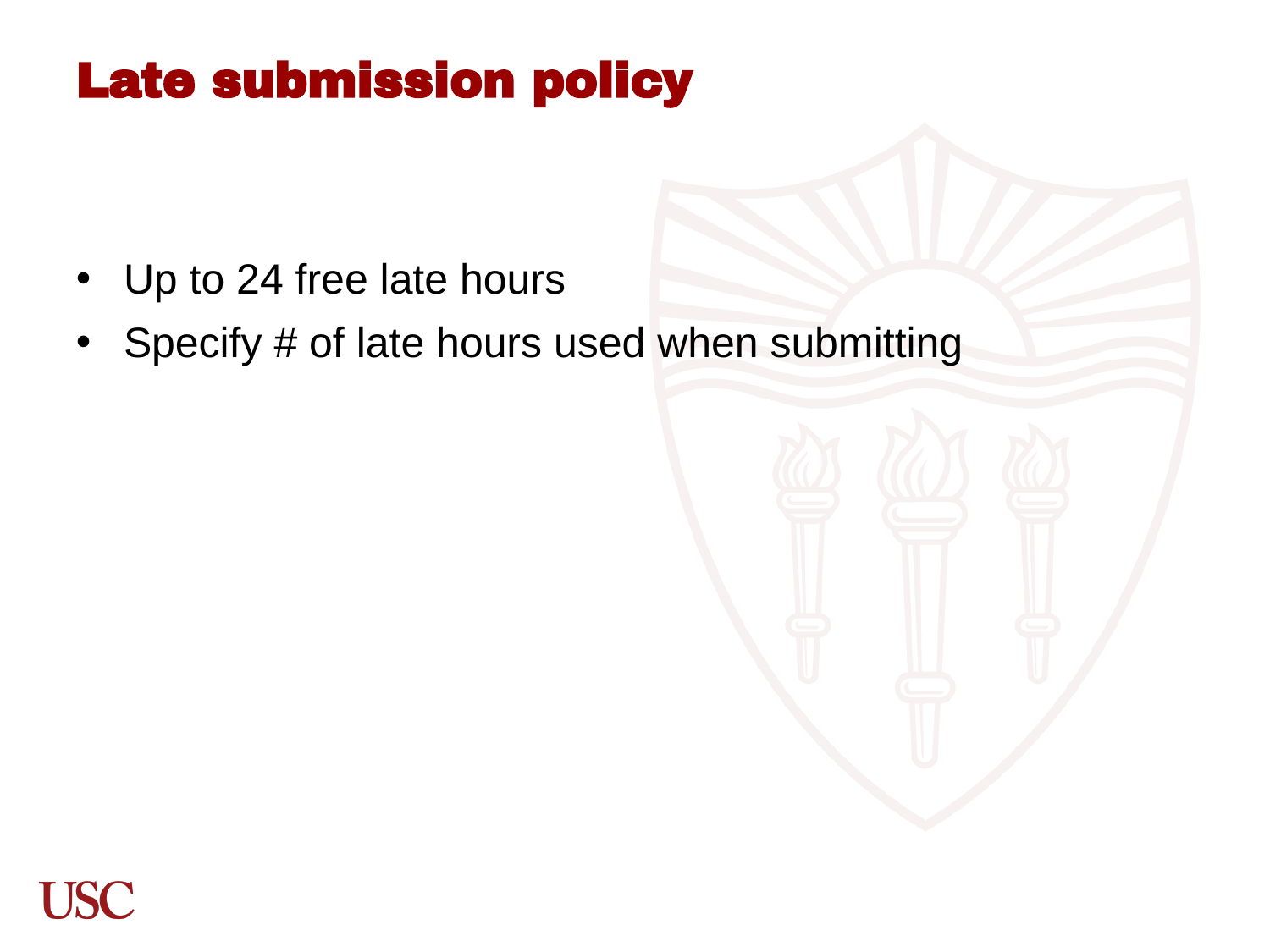

Late submission policy
Up to 24 free late hours
Specify # of late hours used when submitting